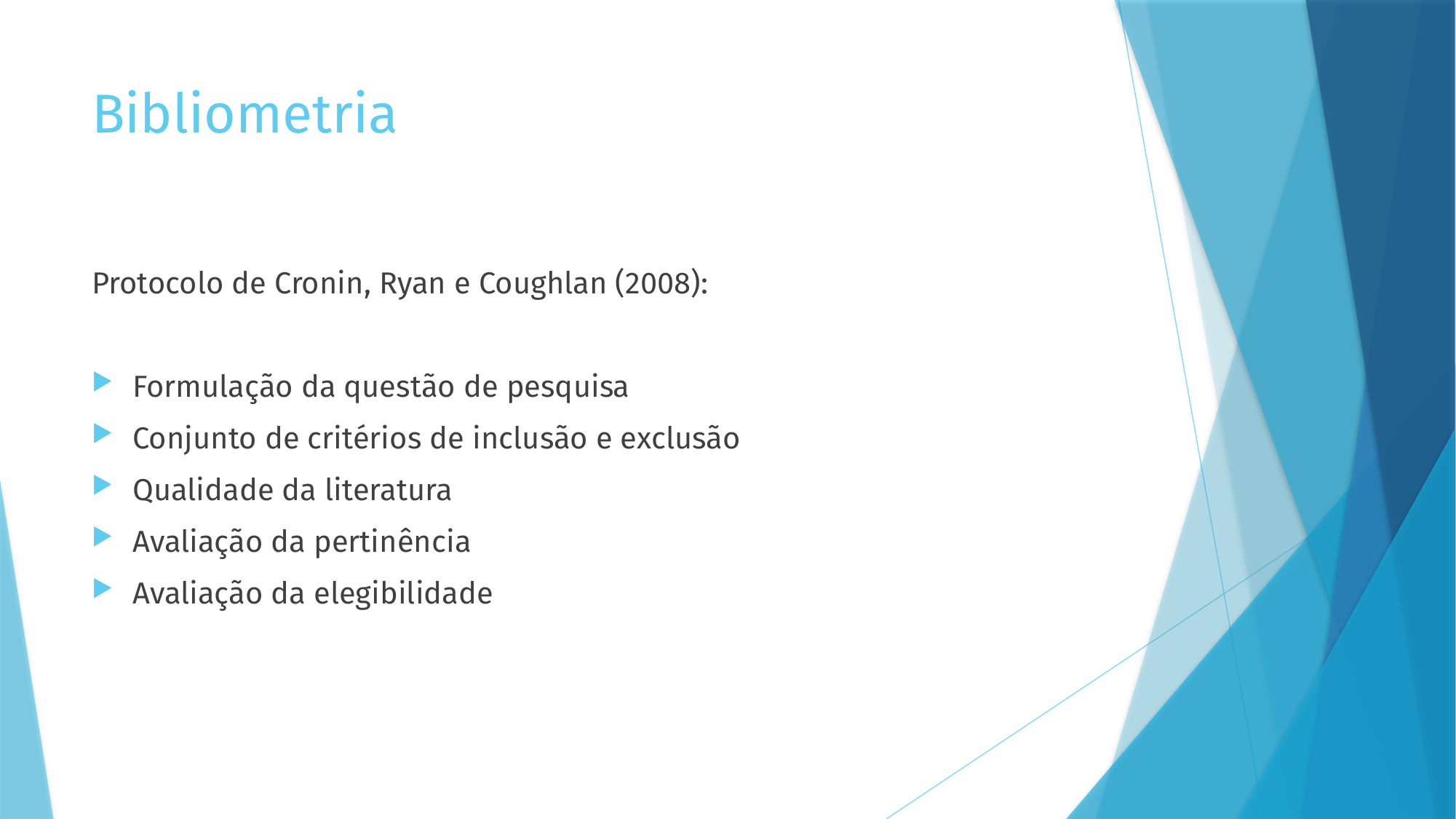

# Bibliometria
Protocolo de Cronin, Ryan e Coughlan (2008):

Formulação da questão de pesquisa
Conjunto de critérios de inclusão e exclusão
Qualidade da literatura
Avaliação da pertinência
Avaliação da elegibilidade